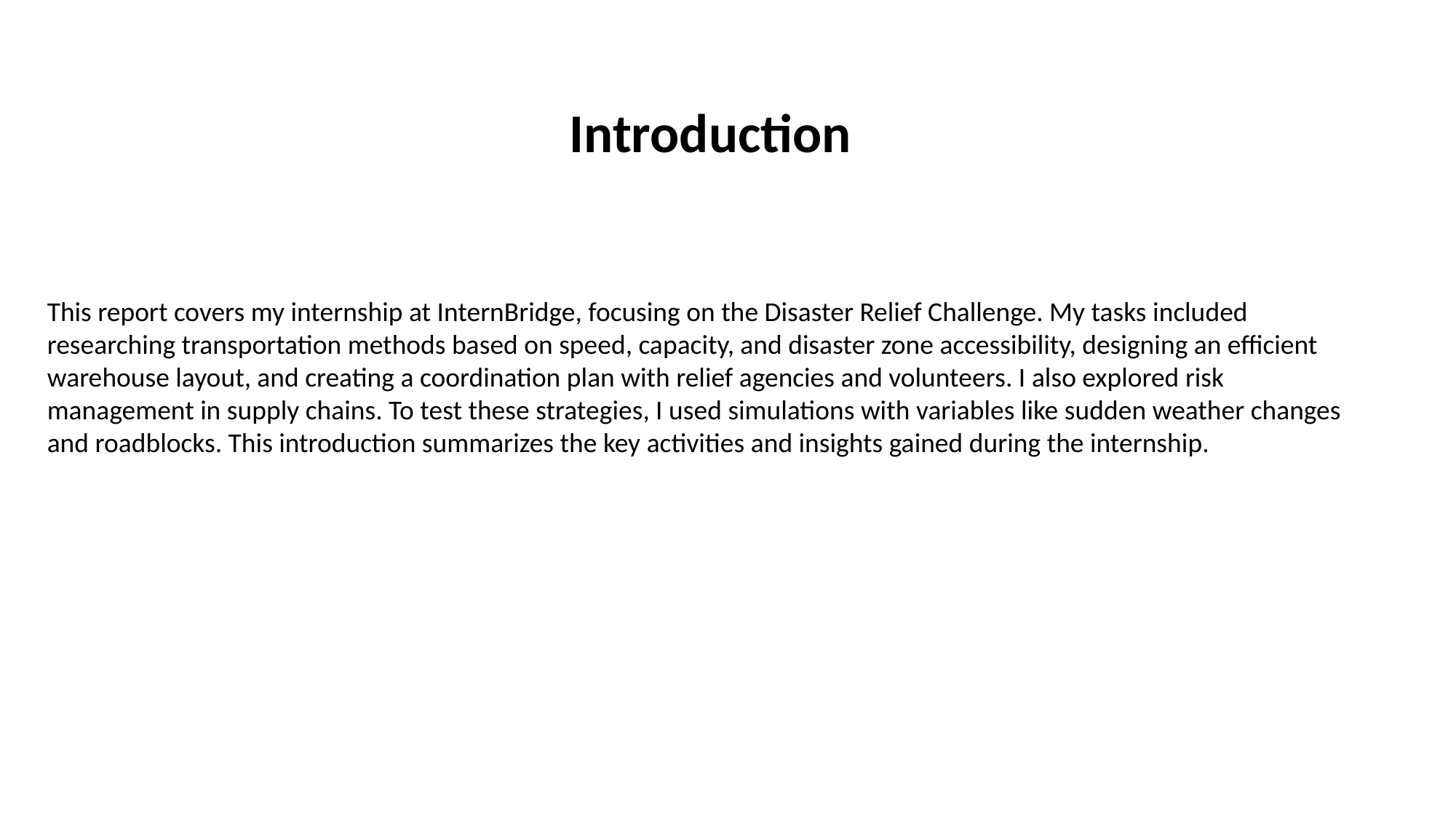

Introduction

This report covers my internship at InternBridge, focusing on the Disaster Relief Challenge. My tasks included researching transportation methods based on speed, capacity, and disaster zone accessibility, designing an efficient warehouse layout, and creating a coordination plan with relief agencies and volunteers. I also explored risk management in supply chains. To test these strategies, I used simulations with variables like sudden weather changes and roadblocks. This introduction summarizes the key activities and insights gained during the internship.